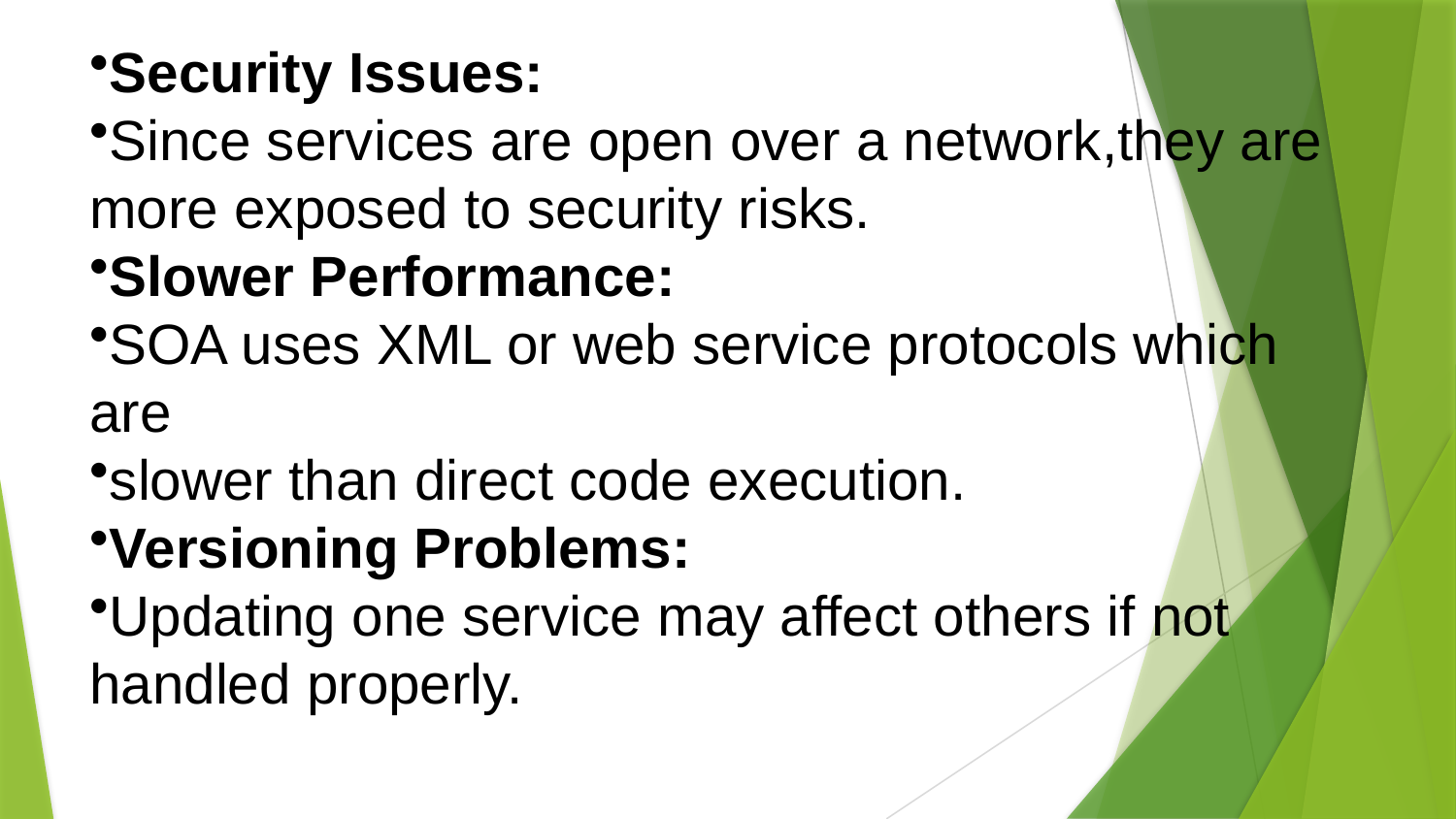

Security Issues:
Since services are open over a network,they are more exposed to security risks.
Slower Performance:
SOA uses XML or web service protocols which are
slower than direct code execution.
Versioning Problems:
Updating one service may affect others if not handled properly.